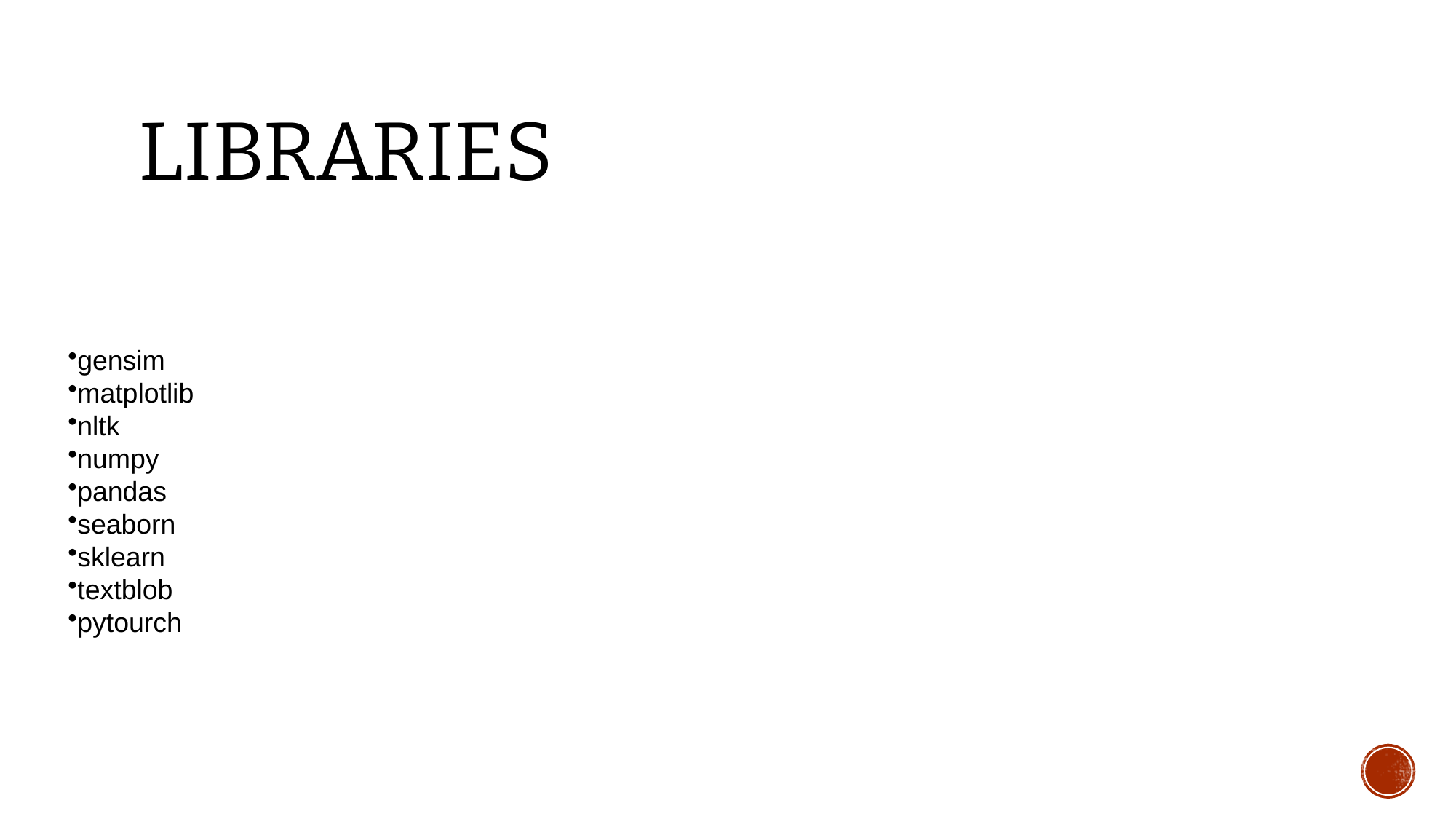

# libraries
gensim
matplotlib
nltk
numpy
pandas
seaborn
sklearn
textblob
pytourch